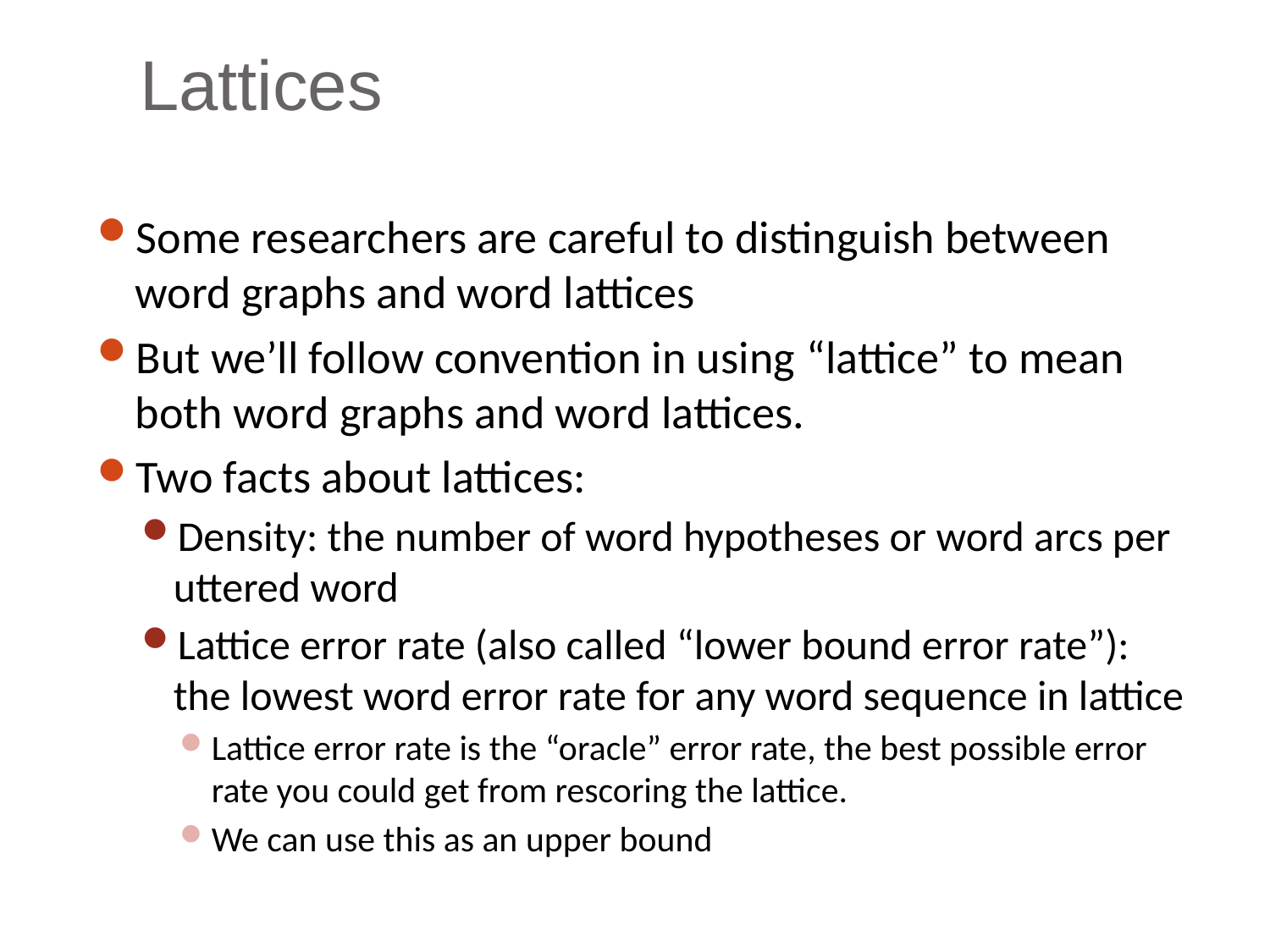

# Lattices
Some researchers are careful to distinguish between word graphs and word lattices
But we’ll follow convention in using “lattice” to mean both word graphs and word lattices.
Two facts about lattices:
Density: the number of word hypotheses or word arcs per uttered word
Lattice error rate (also called “lower bound error rate”): the lowest word error rate for any word sequence in lattice
Lattice error rate is the “oracle” error rate, the best possible error rate you could get from rescoring the lattice.
We can use this as an upper bound